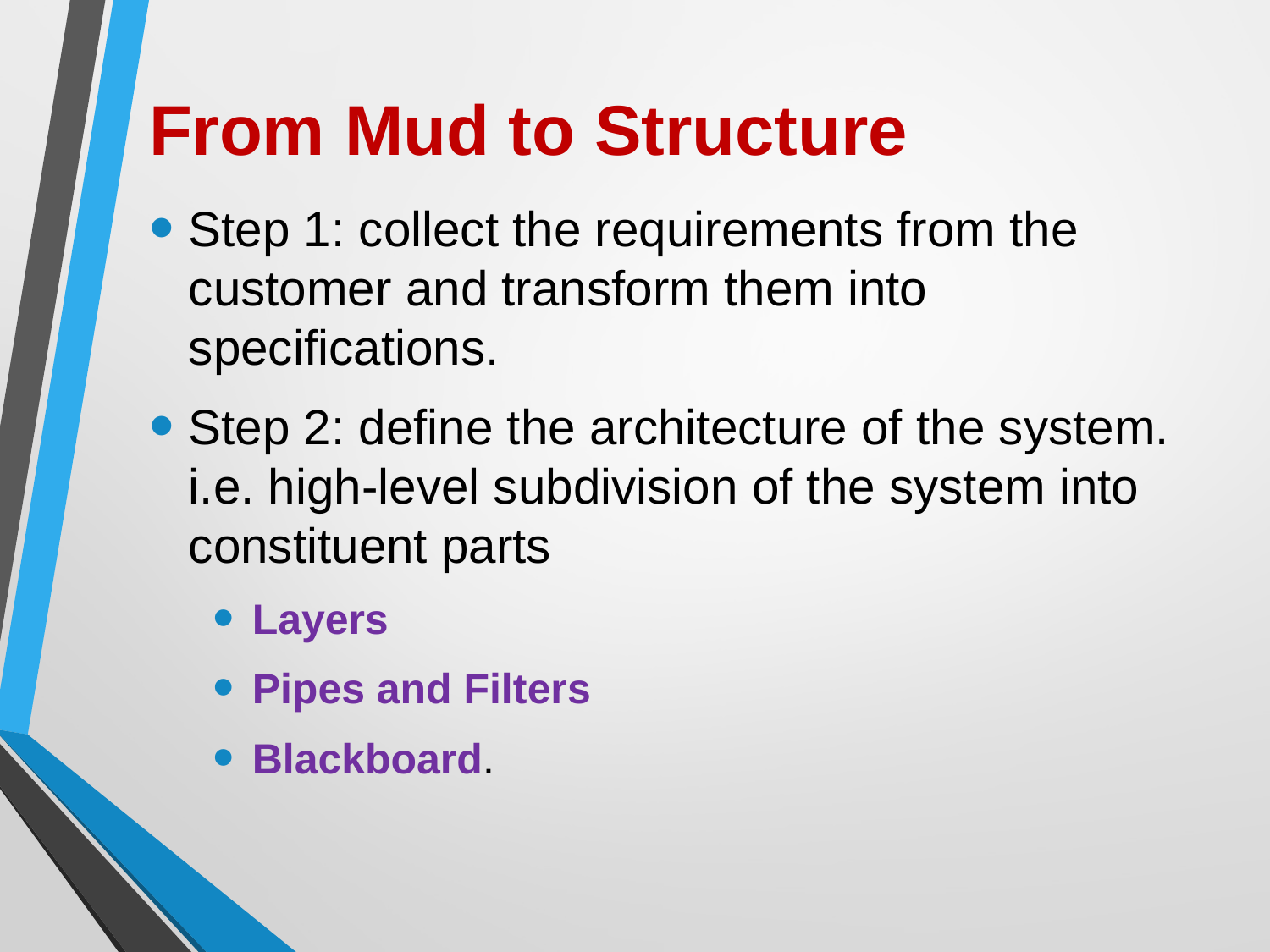

# From Mud to Structure
Step 1: collect the requirements from the customer and transform them into specifications.
Step 2: define the architecture of the system. i.e. high-level subdivision of the system into constituent parts
Layers
Pipes and Filters
Blackboard.